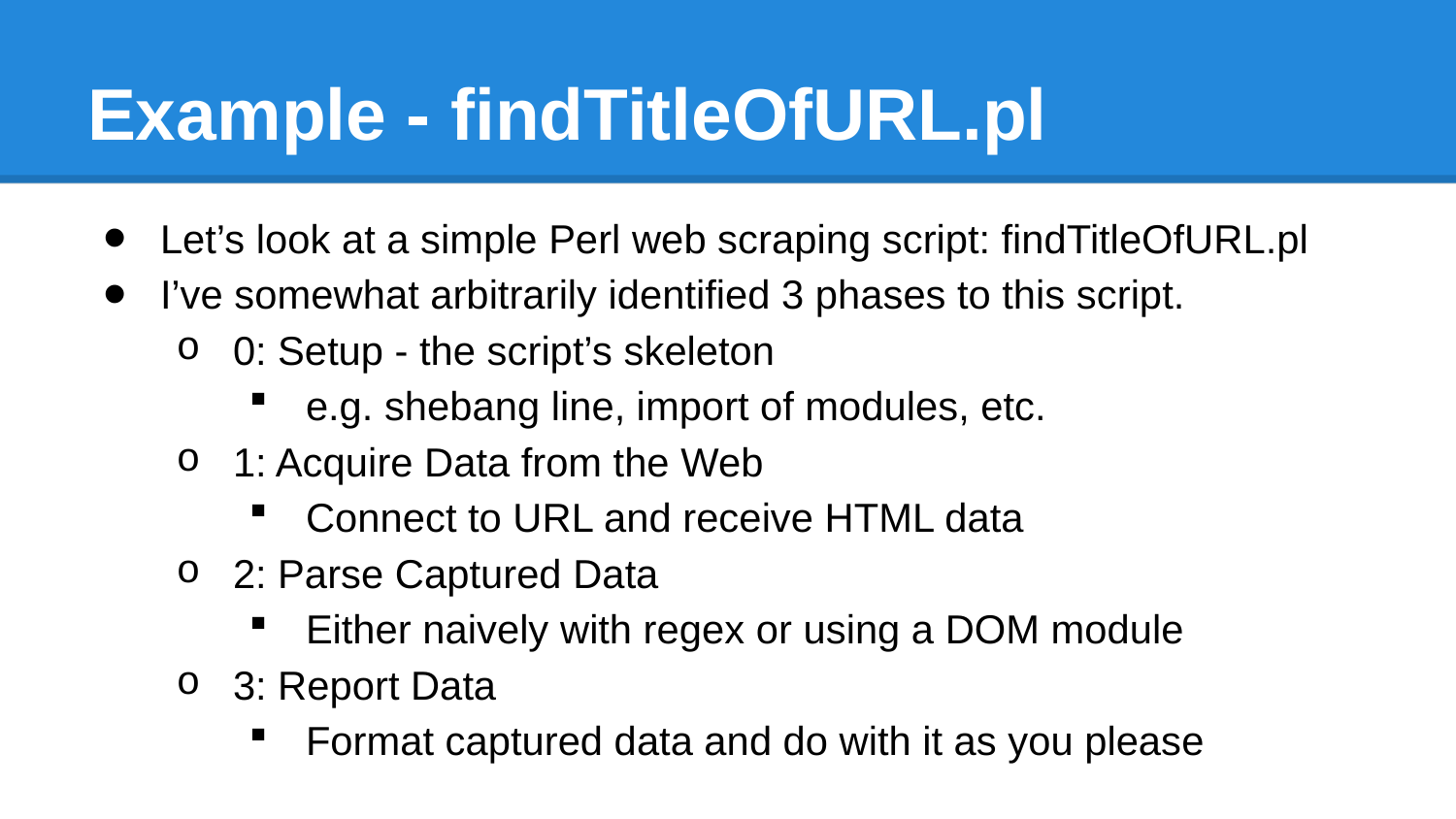

# Example - findTitleOfURL.pl
Let’s look at a simple Perl web scraping script: findTitleOfURL.pl
I’ve somewhat arbitrarily identified 3 phases to this script.
0: Setup - the script’s skeleton
e.g. shebang line, import of modules, etc.
1: Acquire Data from the Web
Connect to URL and receive HTML data
2: Parse Captured Data
Either naively with regex or using a DOM module
3: Report Data
Format captured data and do with it as you please